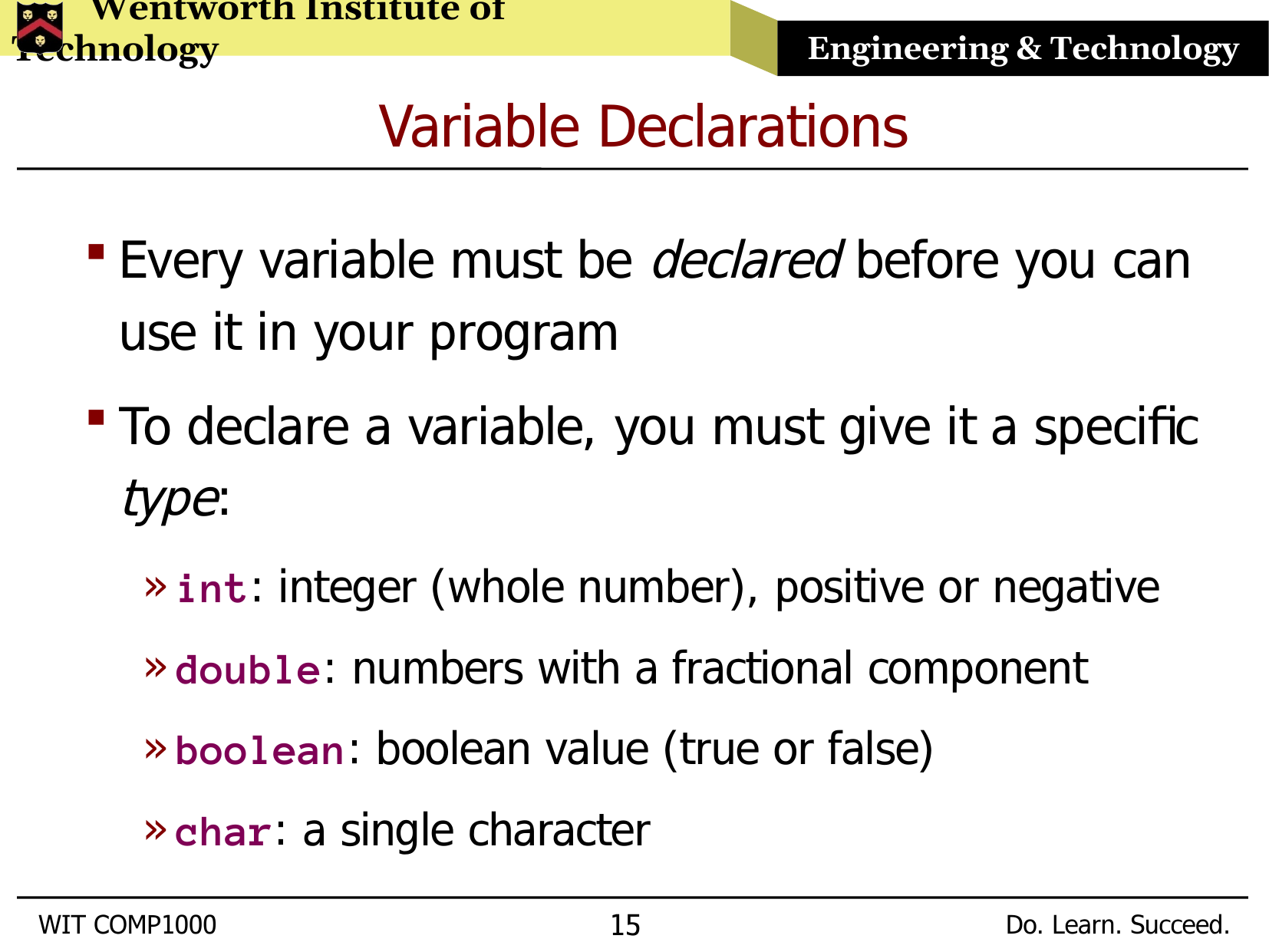

# Variable Declarations
Every variable must be declared before you can use it in your program
To declare a variable, you must give it a specific type:
int: integer (whole number), positive or negative
double: numbers with a fractional component
boolean: boolean value (true or false)
char: a single character